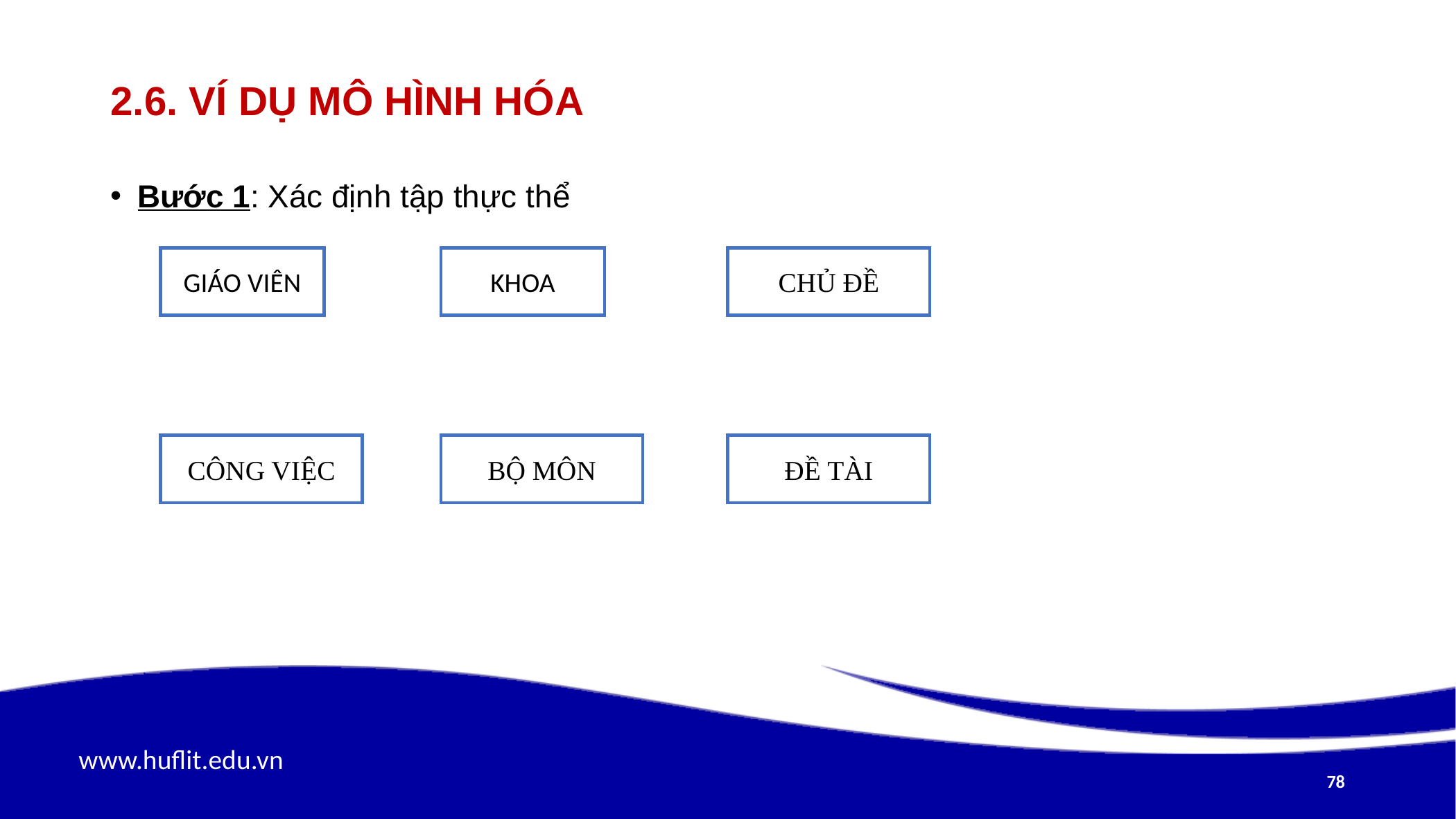

# 2.6. Ví dụ mô hình hóa
Bước 1: Xác định tập thực thể

GIÁO VIÊN
KHOA
CHỦ ĐỀ
CÔNG VIỆC
BỘ MÔN
ĐỀ TÀI
78